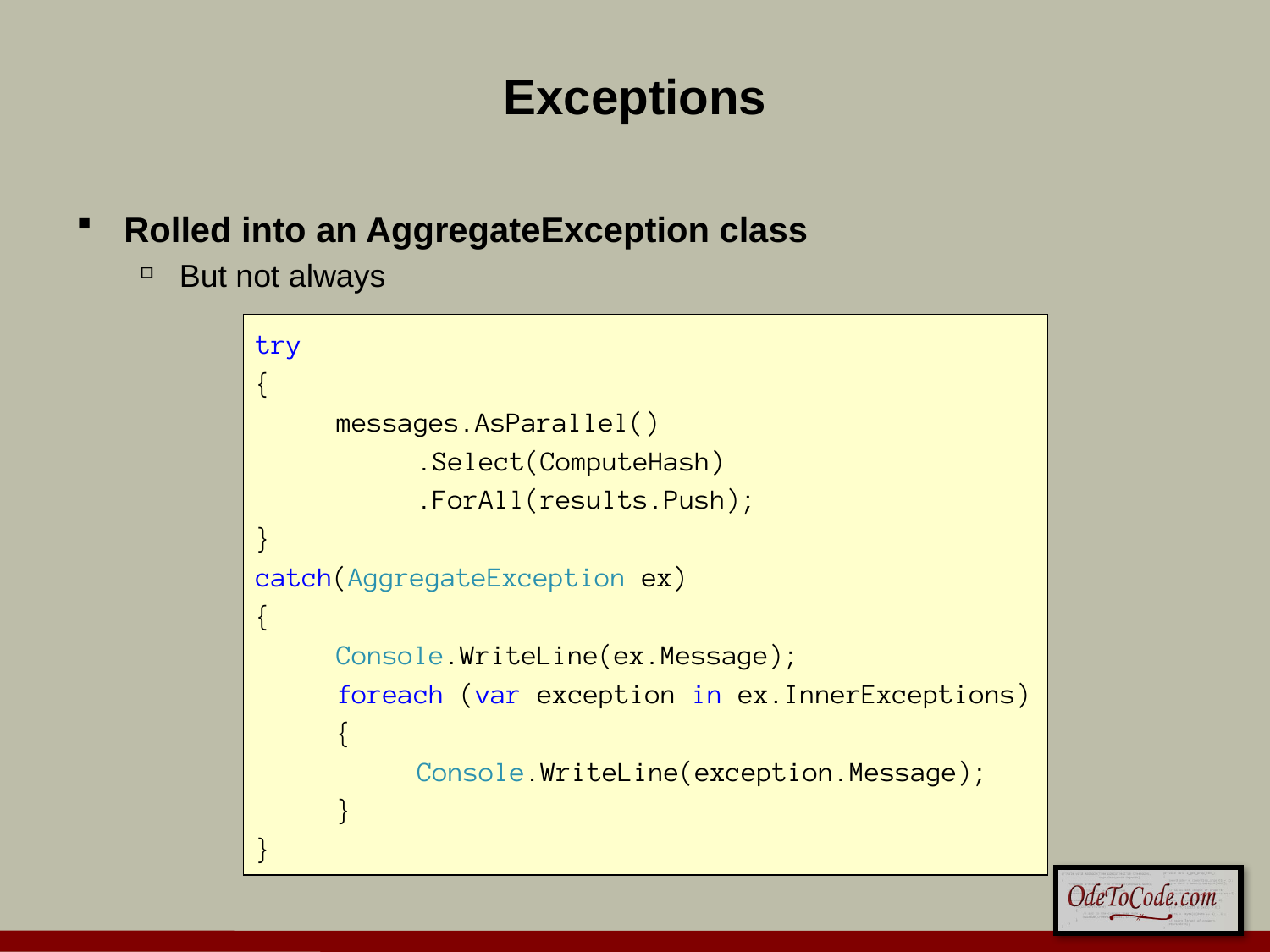

# Exceptions
Rolled into an AggregateException class
But not always
try
{
	messages.AsParallel()
		.Select(ComputeHash)
		.ForAll(results.Push);
}
catch(AggregateException ex)
{
	Console.WriteLine(ex.Message);
	foreach (var exception in ex.InnerExceptions)
	{
		Console.WriteLine(exception.Message);
	}
}